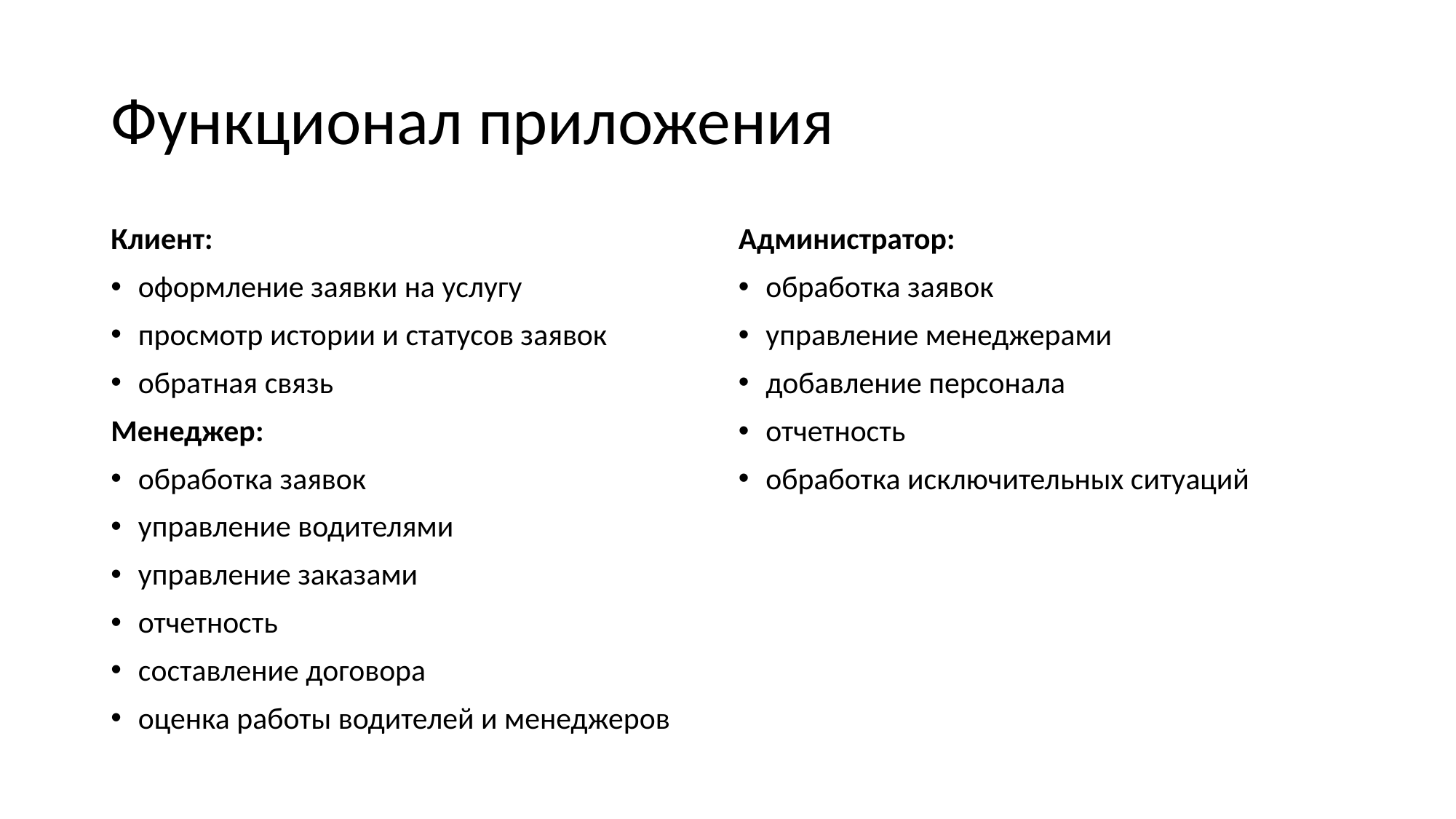

# Функционал приложения
Клиент:
оформление заявки на услугу
просмотр истории и статусов заявок
обратная связь
Менеджер:
обработка заявок
управление водителями
управление заказами
отчетность
составление договора
оценка работы водителей и менеджеров
Администратор:
обработка заявок
управление менеджерами
добавление персонала
отчетность
обработка исключительных ситуаций